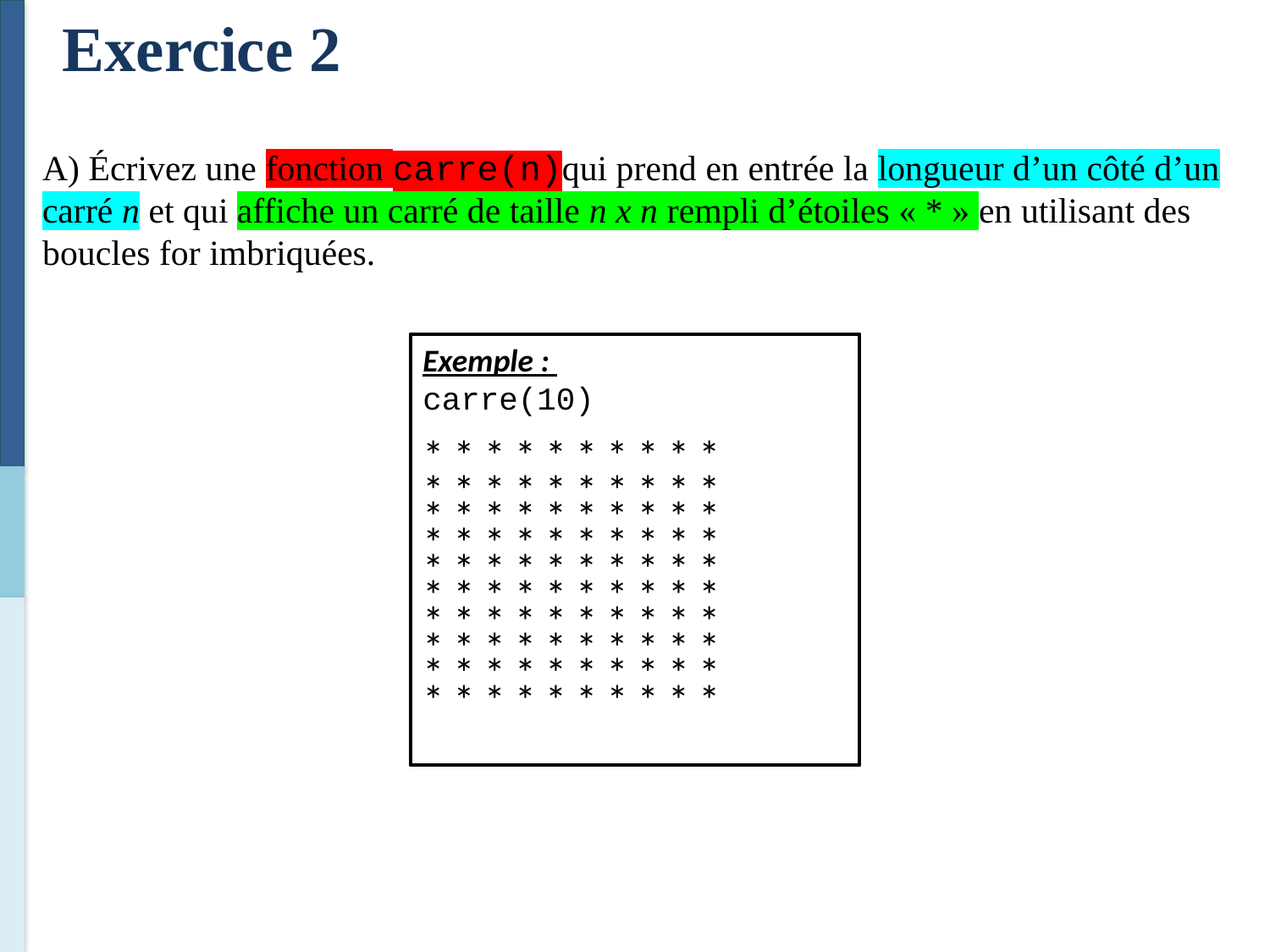

Exercice 2
A) Écrivez une fonction carre(n)qui prend en entrée la longueur d’un côté d’un carré n et qui affiche un carré de taille n x n rempli d’étoiles « * » en utilisant des boucles for imbriquées.

Exemple :
carre(10)

* * * * * * * * * *
* * * * * * * * * *
* * * * * * * * * *
* * * * * * * * * *
* * * * * * * * * *
* * * * * * * * * *
* * * * * * * * * *
* * * * * * * * * *
* * * * * * * * * *
* * * * * * * * * *